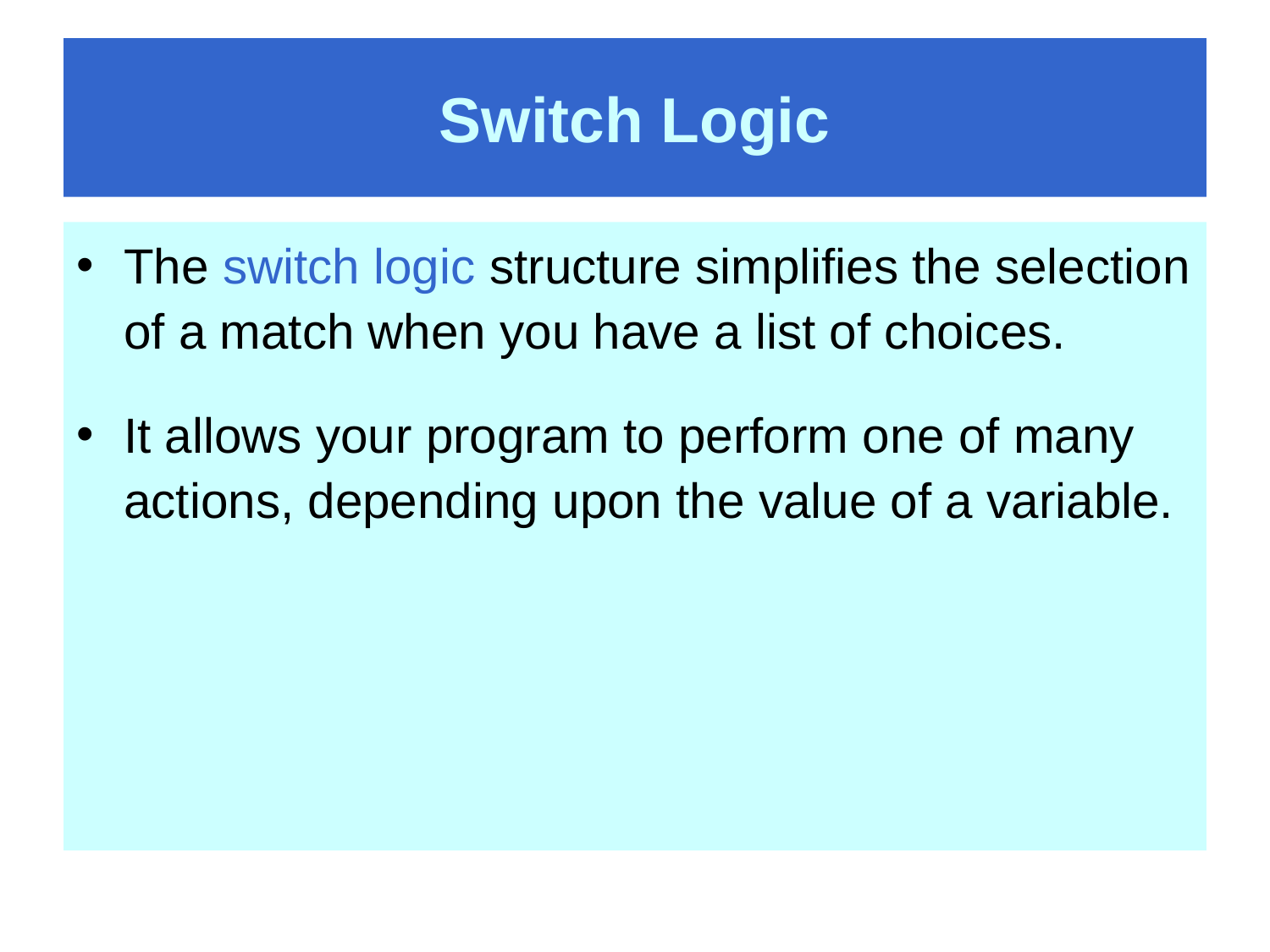

# Switch Logic
The switch logic structure simplifies the selection of a match when you have a list of choices.
It allows your program to perform one of many actions, depending upon the value of a variable.